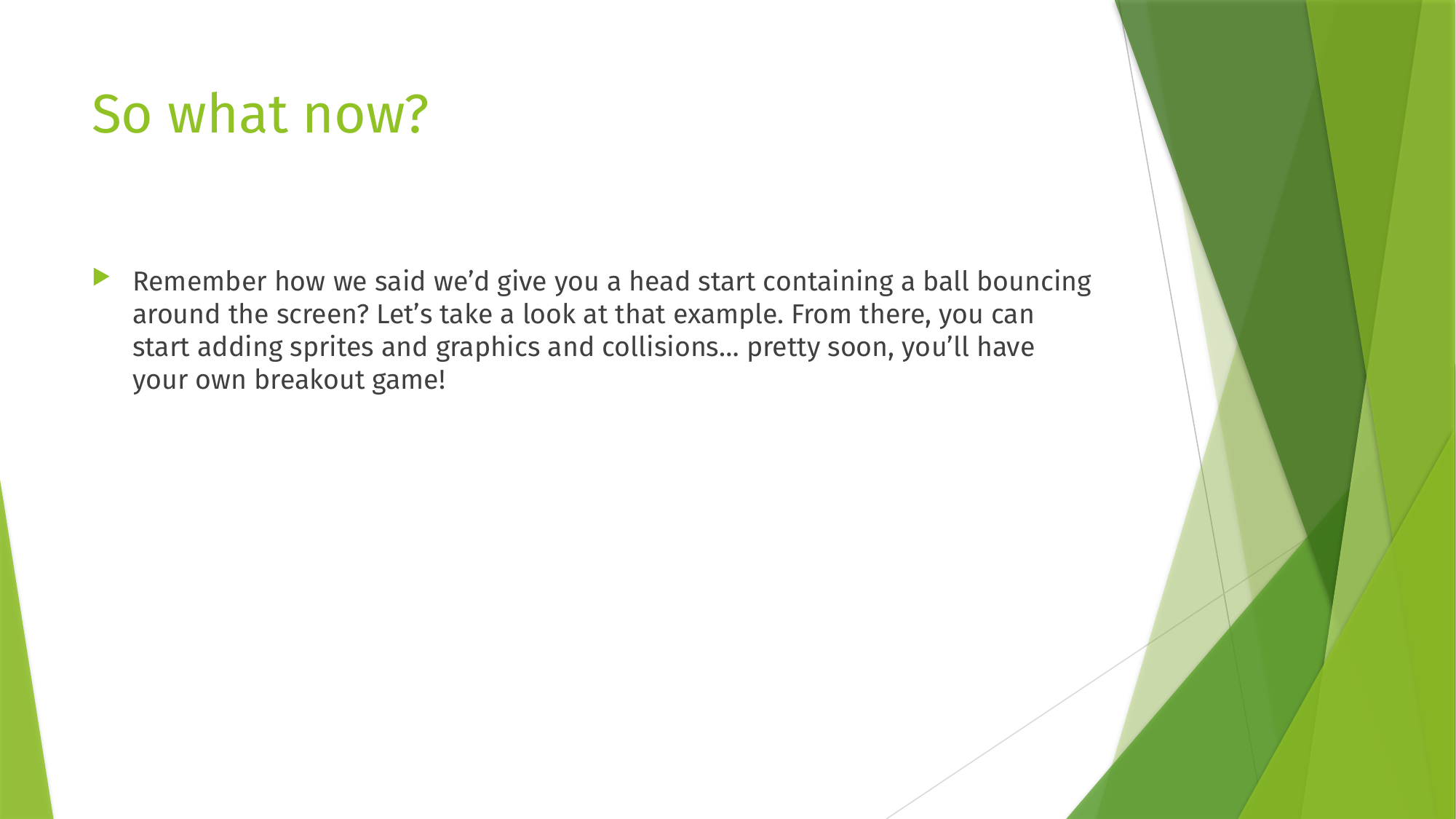

# So what now?
Remember how we said we’d give you a head start containing a ball bouncing around the screen? Let’s take a look at that example. From there, you can start adding sprites and graphics and collisions… pretty soon, you’ll have your own breakout game!